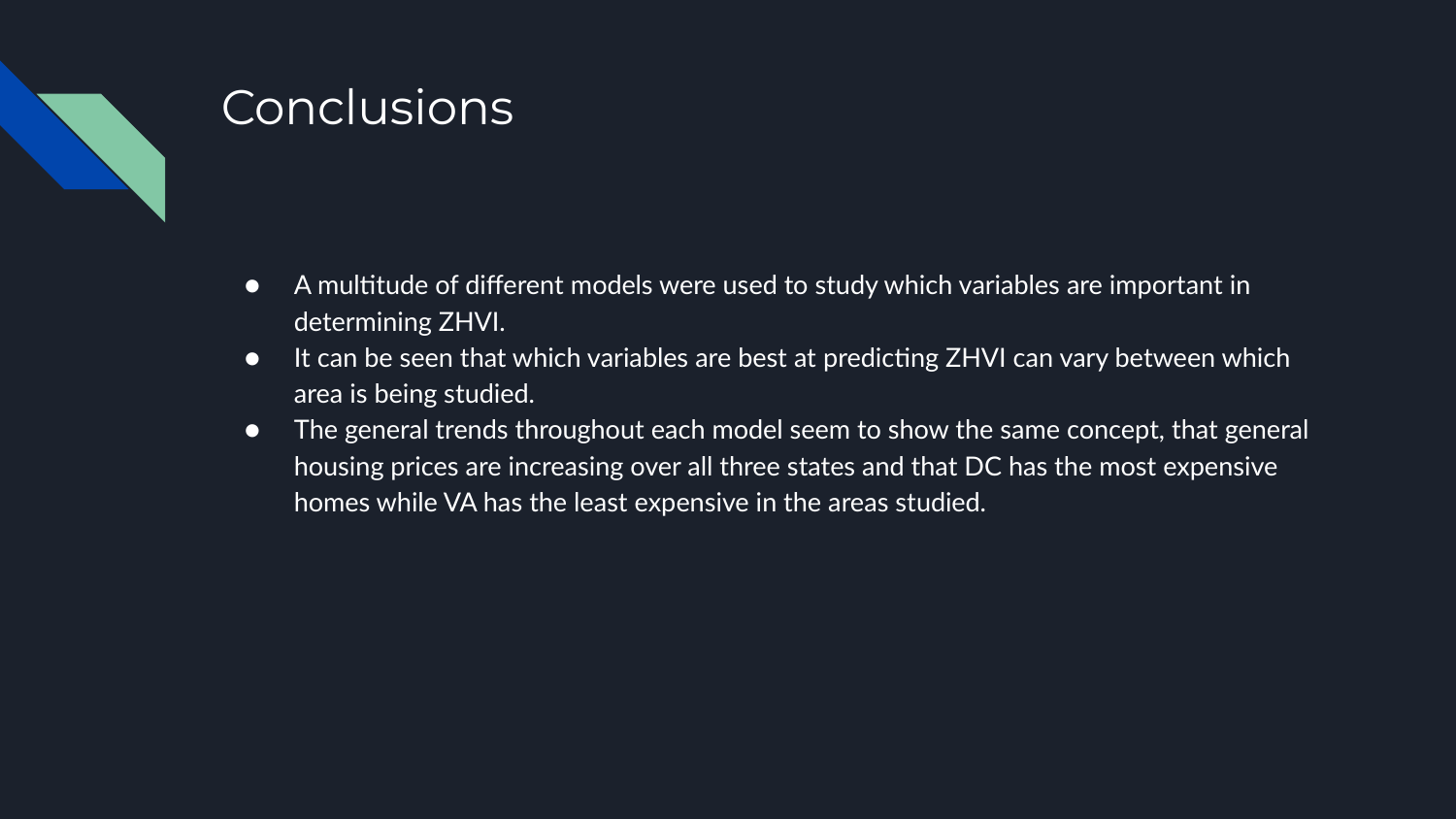

# Conclusions
A multitude of different models were used to study which variables are important in determining ZHVI.
It can be seen that which variables are best at predicting ZHVI can vary between which area is being studied.
The general trends throughout each model seem to show the same concept, that general housing prices are increasing over all three states and that DC has the most expensive homes while VA has the least expensive in the areas studied.